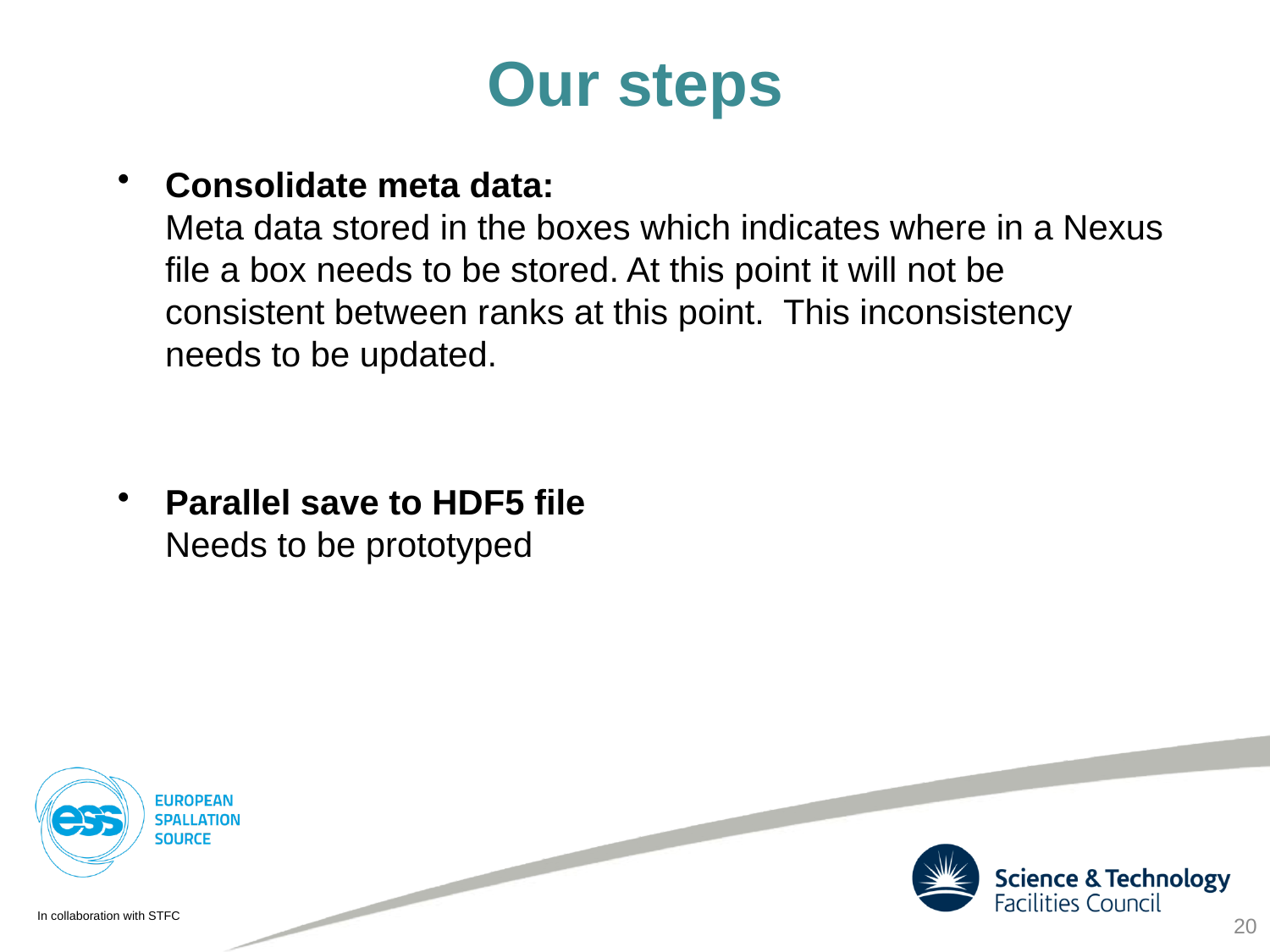

# Our steps
Consolidate meta data:
Meta data stored in the boxes which indicates where in a Nexus file a box needs to be stored. At this point it will not be consistent between ranks at this point.  This inconsistency needs to be updated.

Parallel save to HDF5 file
Needs to be prototyped
20